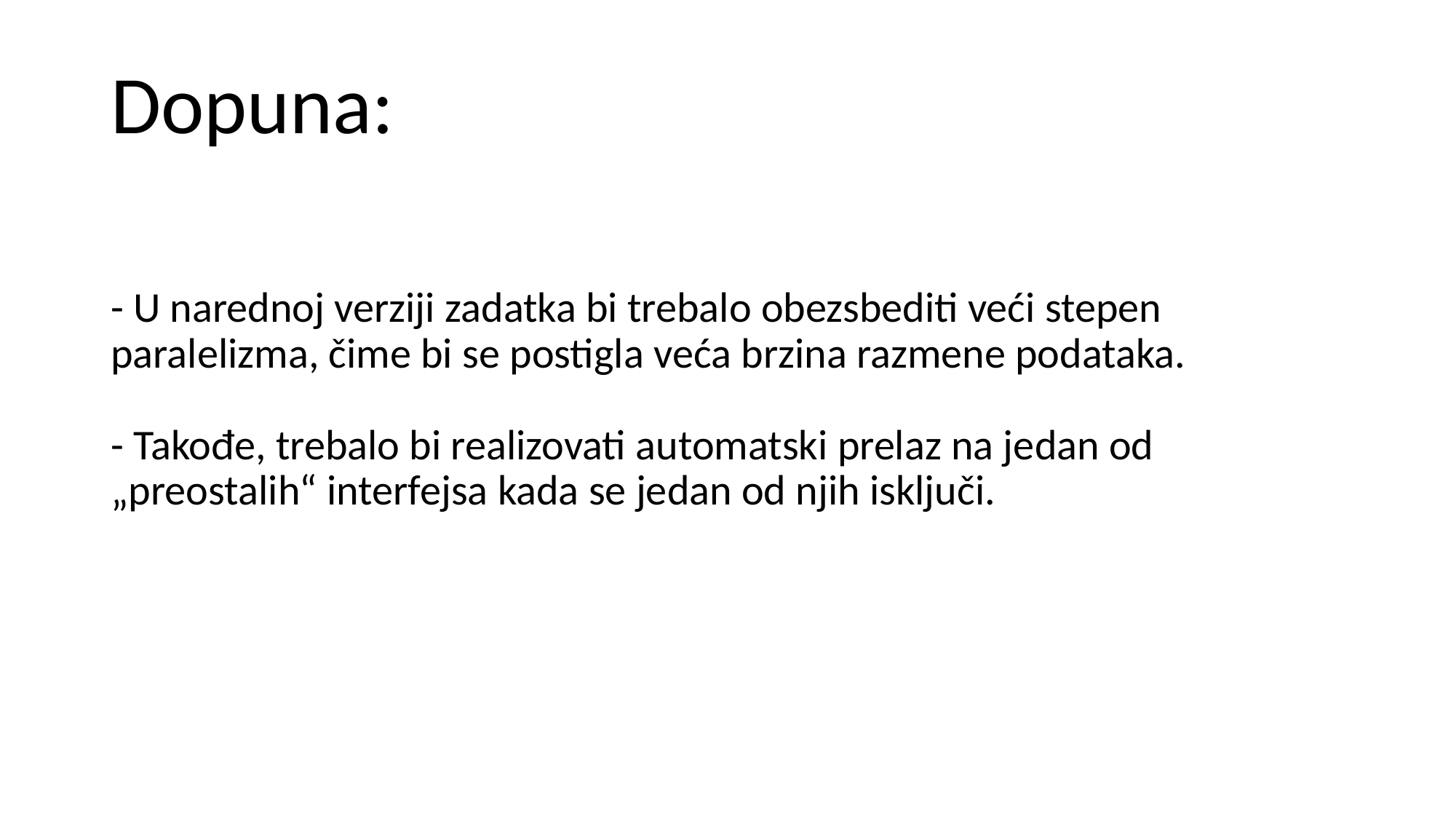

Dopuna:
- U narednoj verziji zadatka bi trebalo obezsbediti veći stepen paralelizma, čime bi se postigla veća brzina razmene podataka.
- Takođe, trebalo bi realizovati automatski prelaz na jedan od „preostalih“ interfejsa kada se jedan od njih isključi.